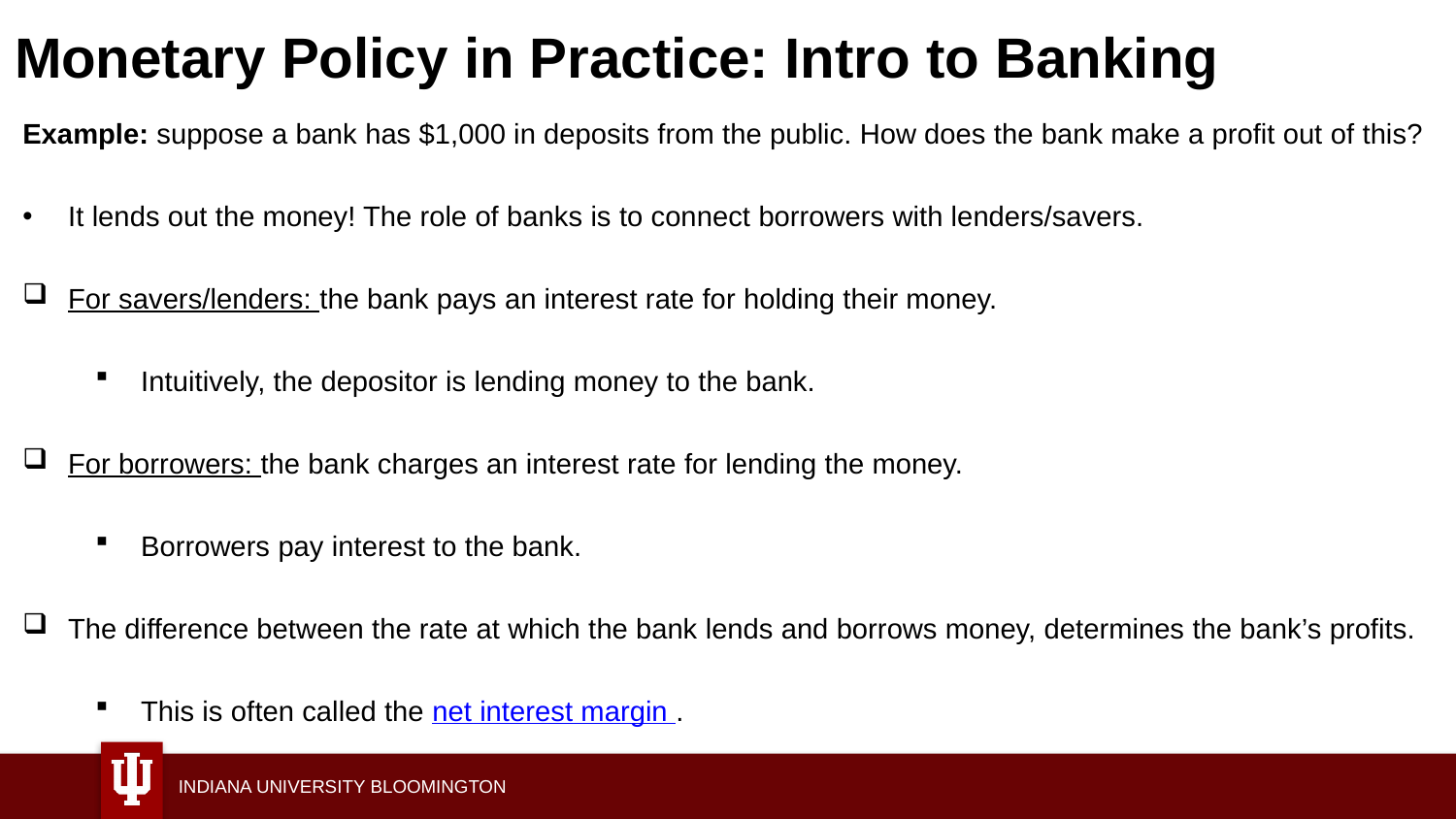

# Monetary Policy in Practice: Intro to Banking
Example: suppose a bank has $1,000 in deposits from the public. How does the bank make a profit out of this?
It lends out the money! The role of banks is to connect borrowers with lenders/savers.
For savers/lenders: the bank pays an interest rate for holding their money.
Intuitively, the depositor is lending money to the bank.
For borrowers: the bank charges an interest rate for lending the money.
Borrowers pay interest to the bank.
The difference between the rate at which the bank lends and borrows money, determines the bank’s profits.
This is often called the net interest margin .